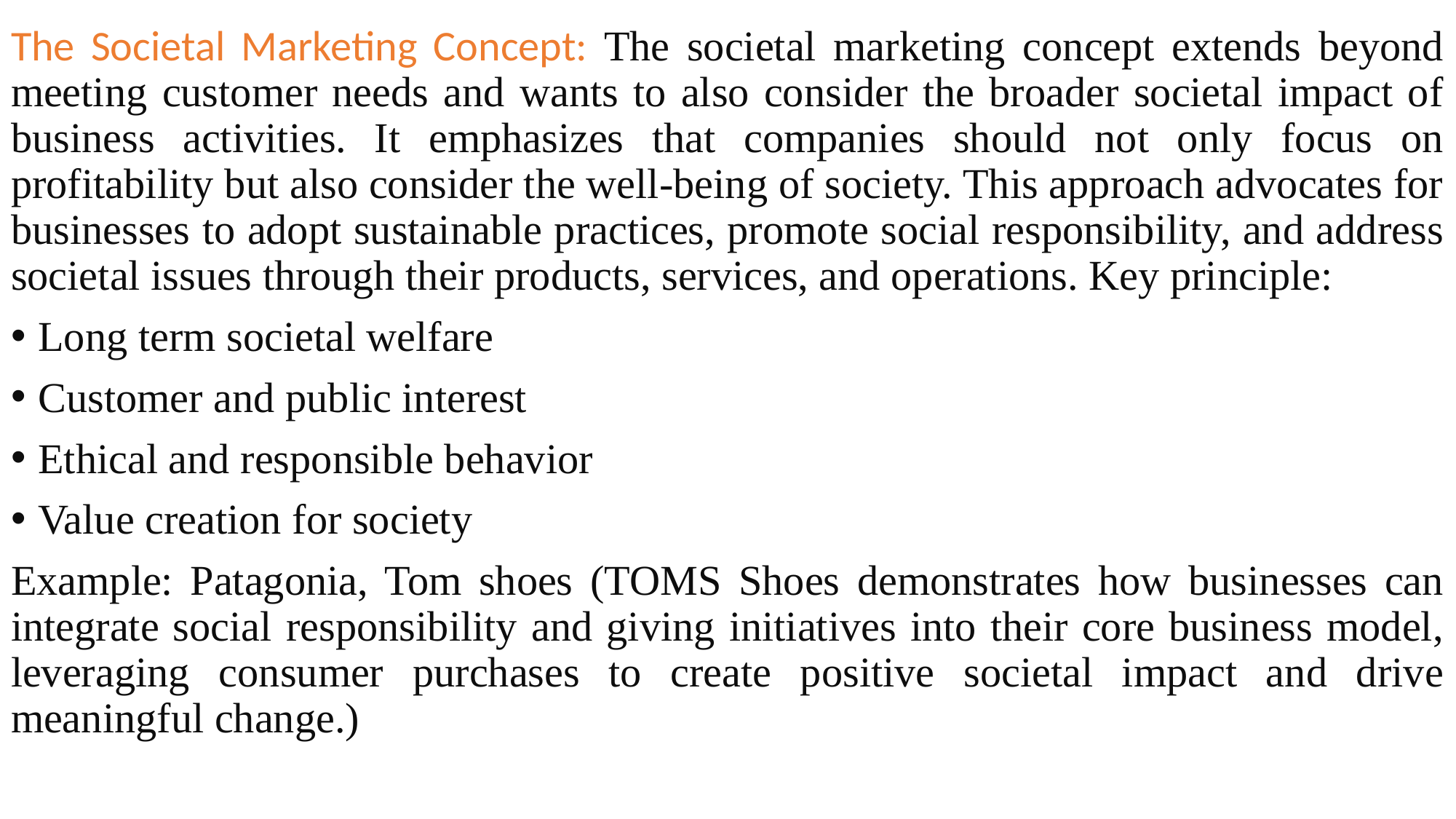

The Societal Marketing Concept: The societal marketing concept extends beyond meeting customer needs and wants to also consider the broader societal impact of business activities. It emphasizes that companies should not only focus on profitability but also consider the well-being of society. This approach advocates for businesses to adopt sustainable practices, promote social responsibility, and address societal issues through their products, services, and operations. Key principle:
Long term societal welfare
Customer and public interest
Ethical and responsible behavior
Value creation for society
Example: Patagonia, Tom shoes (TOMS Shoes demonstrates how businesses can integrate social responsibility and giving initiatives into their core business model, leveraging consumer purchases to create positive societal impact and drive meaningful change.)